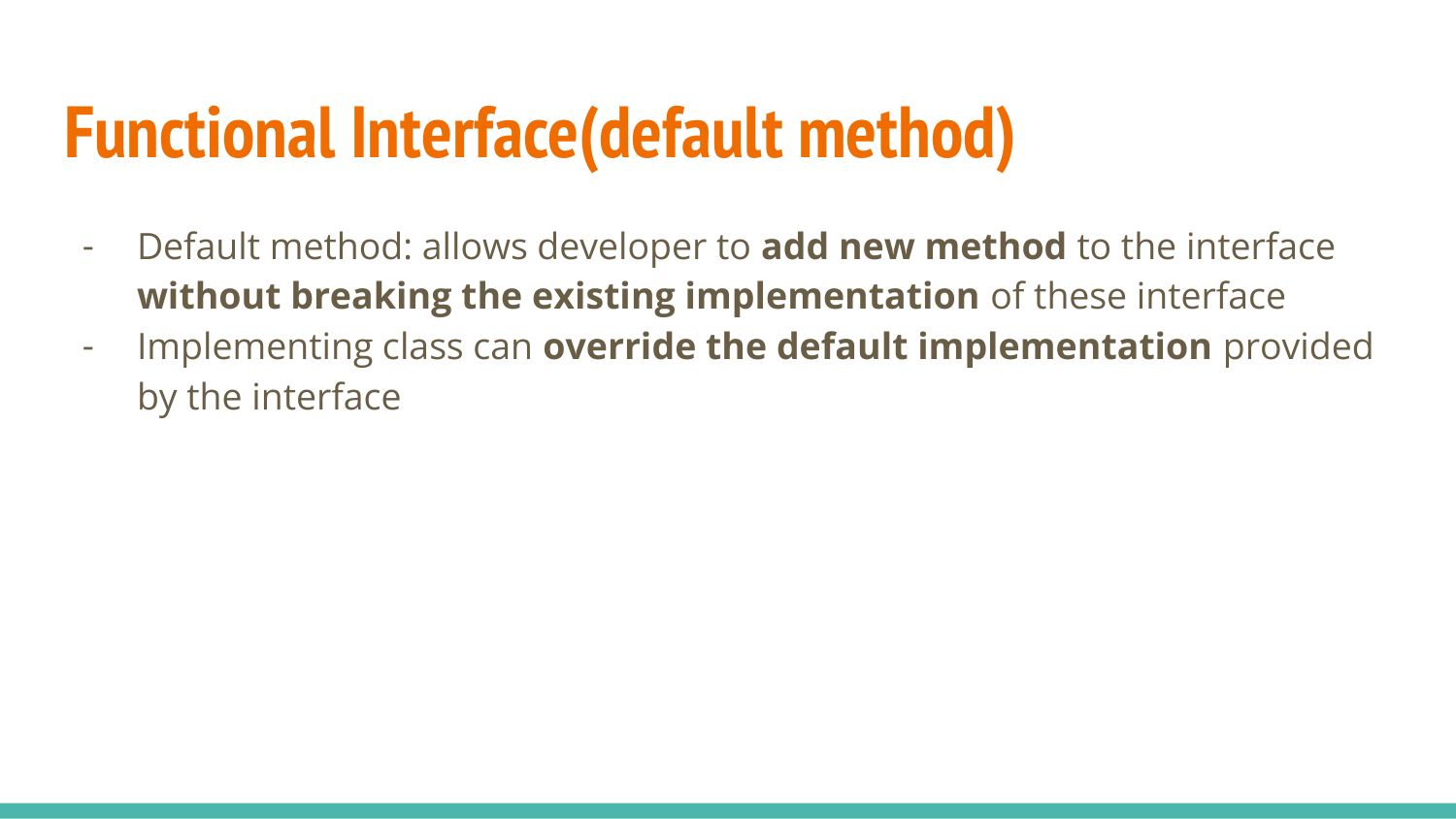

# Functional Interface(default method)
Default method: allows developer to add new method to the interface without breaking the existing implementation of these interface
Implementing class can override the default implementation provided by the interface